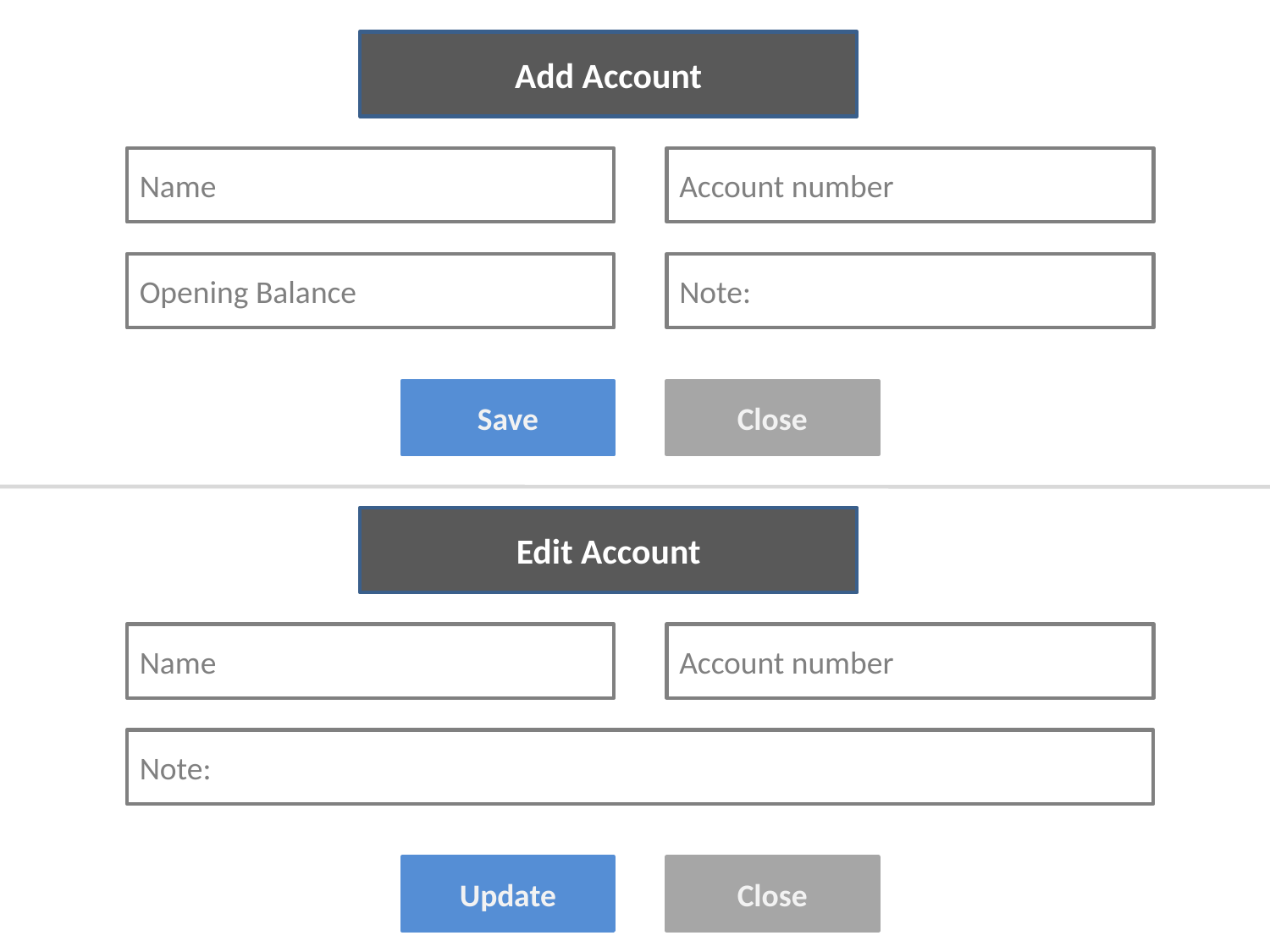

Add Account
Name
Account number
Opening Balance
Note:
Save
Close
Edit Account
Name
Account number
Note:
Update
Close